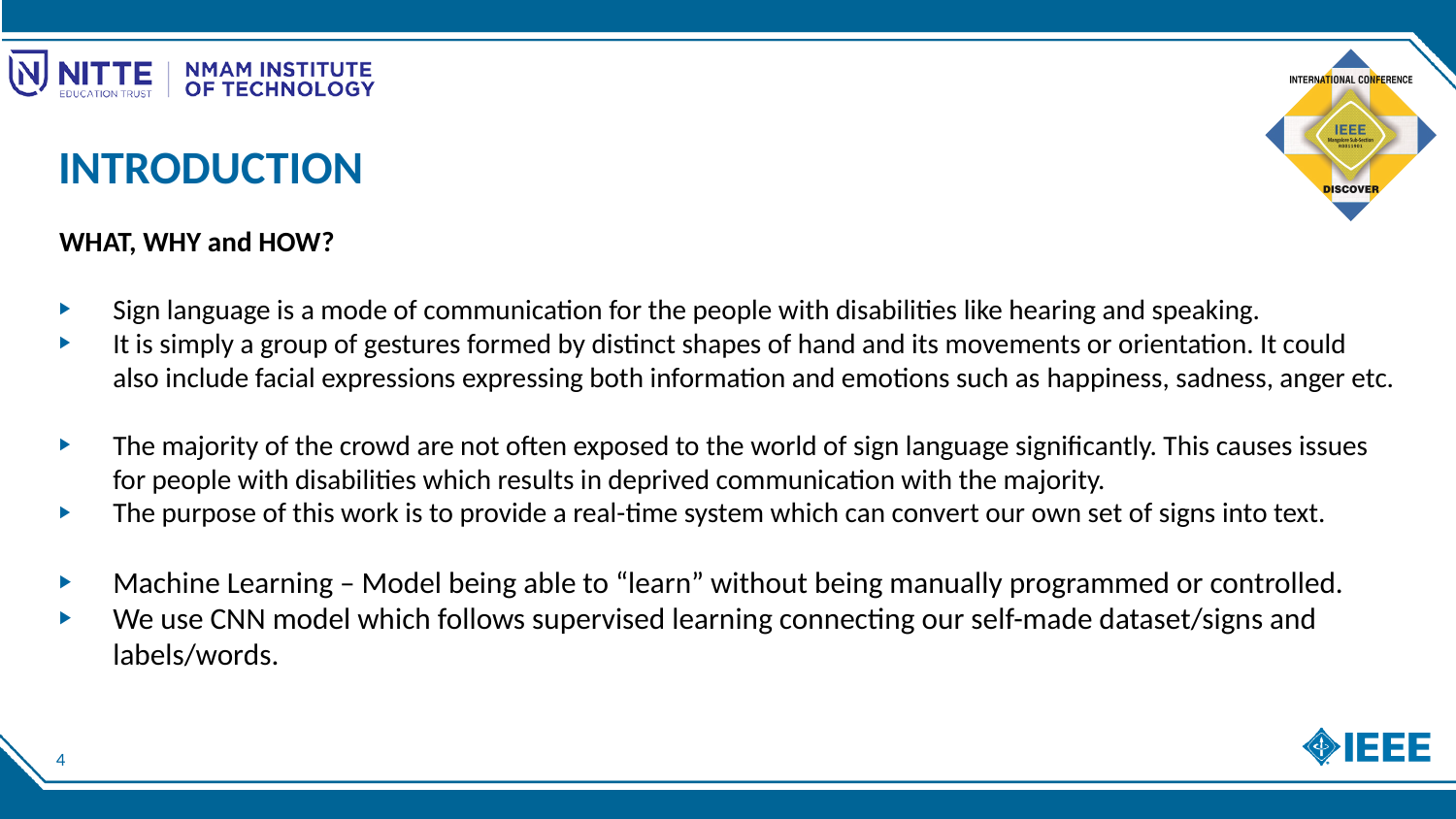

# INTRODUCTION
WHAT, WHY and HOW?

Sign language is a mode of communication for the people with disabilities like hearing and speaking.
It is simply a group of gestures formed by distinct shapes of hand and its movements or orientation. It could also include facial expressions expressing both information and emotions such as happiness, sadness, anger etc.

The majority of the crowd are not often exposed to the world of sign language significantly. This causes issues for people with disabilities which results in deprived communication with the majority.
The purpose of this work is to provide a real-time system which can convert our own set of signs into text.

Machine Learning – Model being able to “learn” without being manually programmed or controlled.
We use CNN model which follows supervised learning connecting our self-made dataset/signs and labels/words.